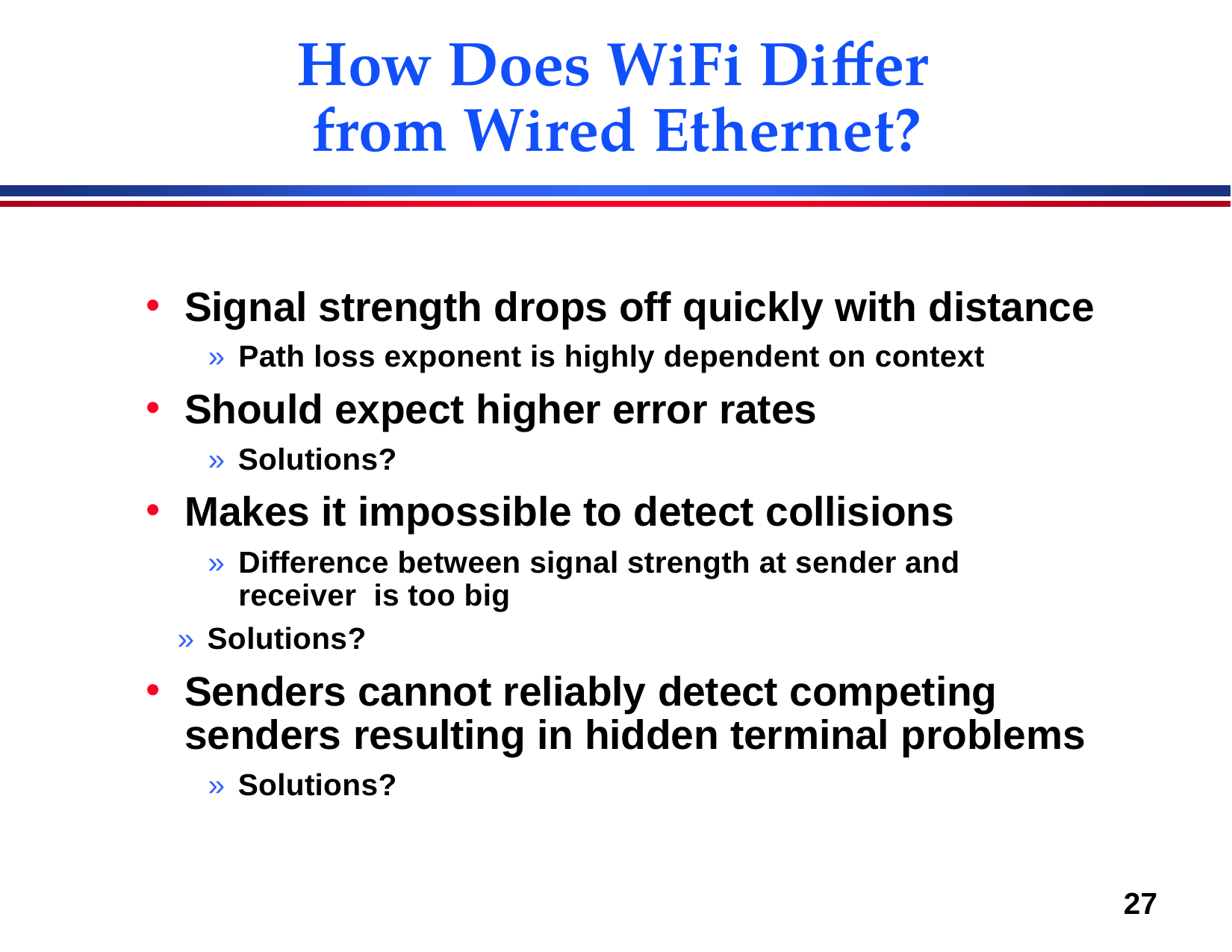

# How Does WiFi Differ  from Wired Ethernet?
Signal strength drops off quickly with distance
» Path loss exponent is highly dependent on context
Should expect higher error rates
» Solutions?
Makes it impossible to detect collisions
» Difference between signal strength at sender and receiver  is too big
» Solutions?
Senders cannot reliably detect competing  senders resulting in hidden terminal problems
» Solutions?
27